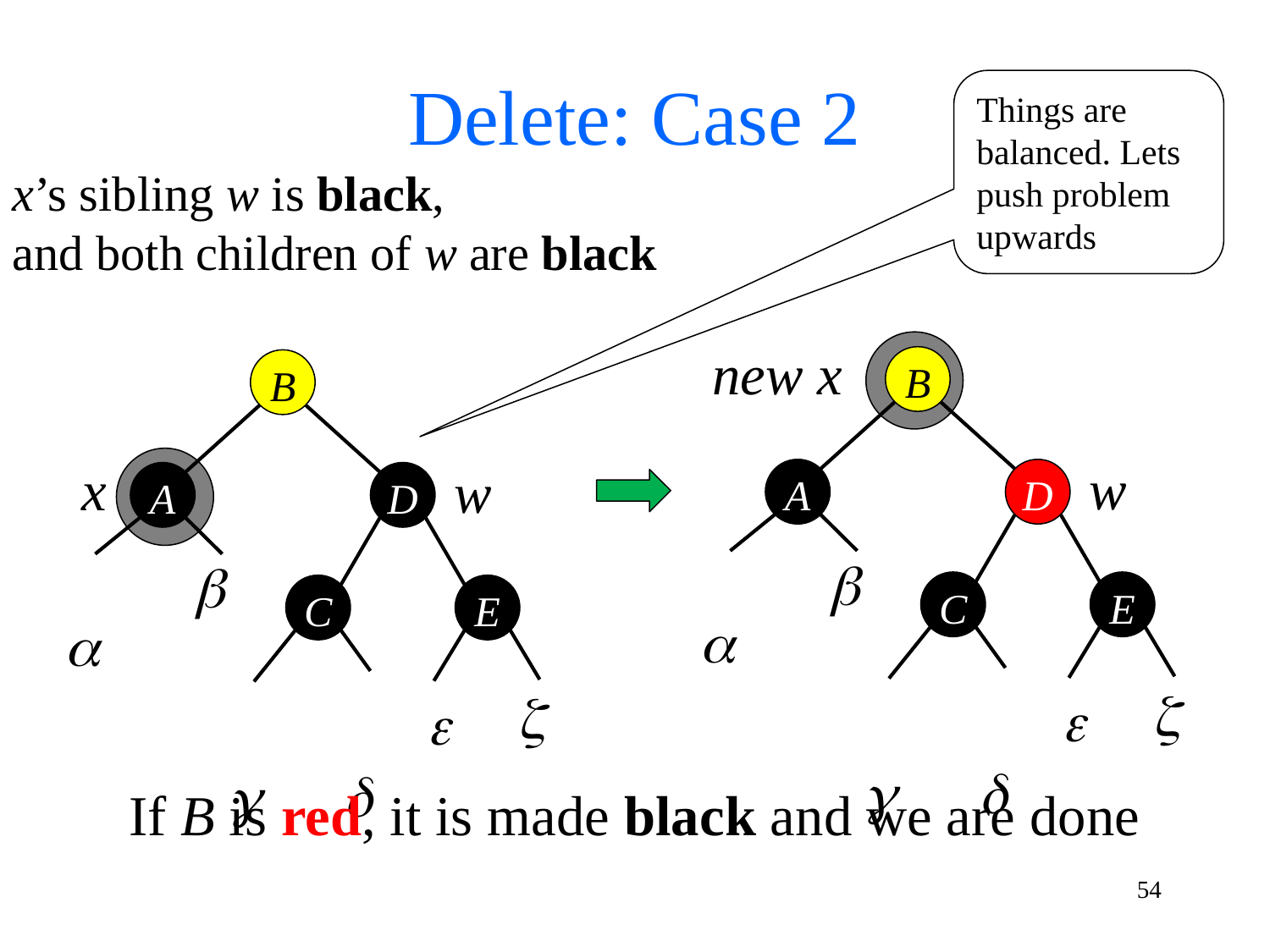

Delete: Case 2
Things are balanced. Lets push problem upwards
x’s sibling w is black,
and both children of w are black

new x
B
w
A
D
 α
β
C
E
ζ
 ε
 γ
 δ
B

x
w
A
D
 α
β
C
E
ζ
 ε
 γ
 δ

If B is red, it is made black and we are done
54